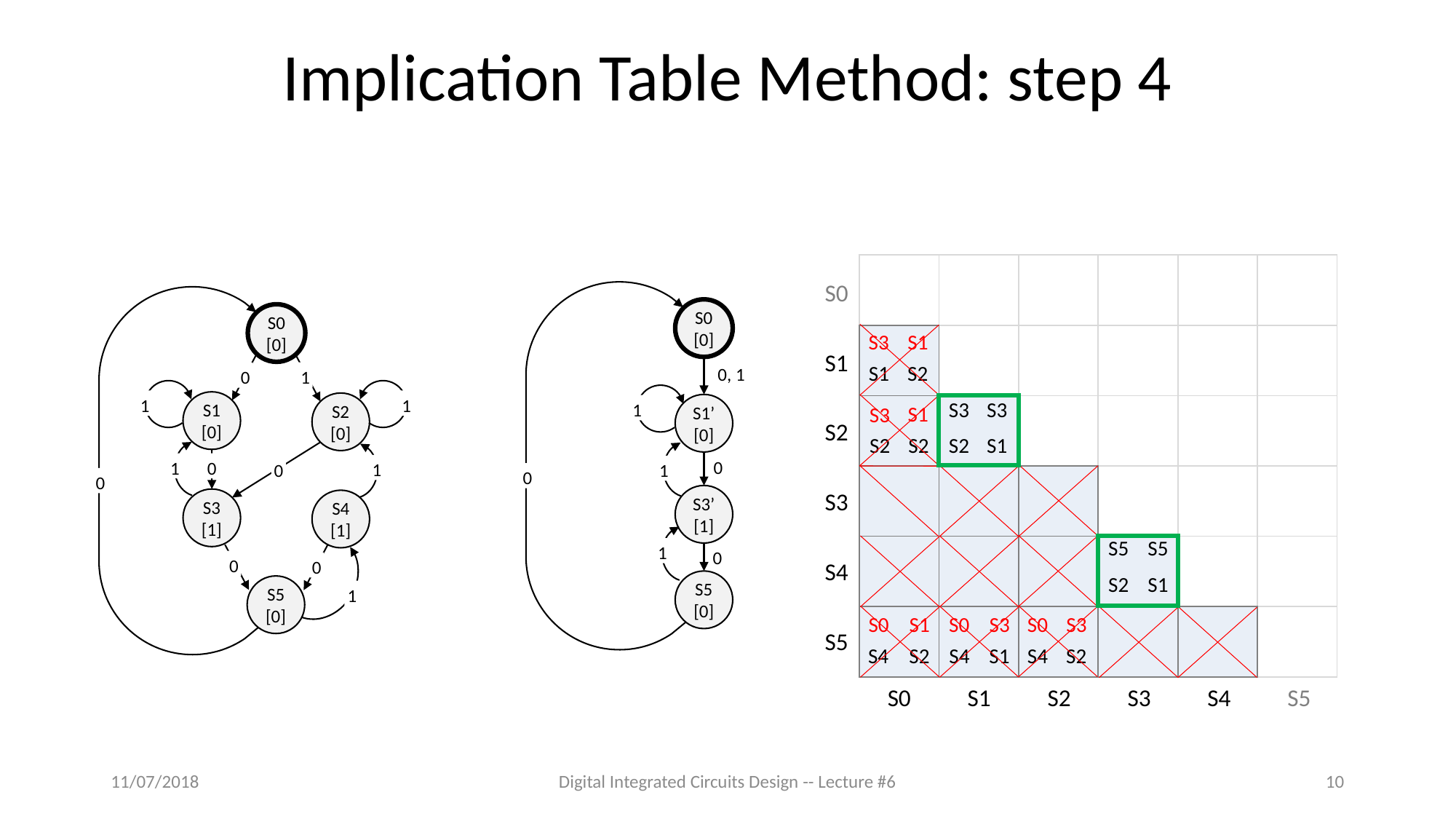

# Implication Table Method: step 4
|  |  |  |  |  |  |
| --- | --- | --- | --- | --- | --- |
|  |  |  |  |  |  |
|  |  |  |  |  |  |
|  |  |  |  |  |  |
|  |  |  |  |  |  |
|  |  |  |  |  |  |
S0

S0
[0]
0, 1

1
S1’
[0]

0
1
0
S3’
[1]

1
0
S5
[0]

S0
[0]
1
0

1

1
S1
[0]
S2
[0]

1
1
0
0
0
S3
[1]
S4
[1]

1
0
0
S5
[0]
| S3 |
| --- |
| S1 |
| S1 |
| --- |
| S2 |
S3
S1
S1

| S3 |
| --- |
| S2 |
| S1 |
| --- |
| S2 |
| S3 |
| --- |
| S2 |
| S3 |
| --- |
| S1 |
S1
S3
S2
S3
| S5 |
| --- |
| S2 |
| S5 |
| --- |
| S1 |

S4
| S0 |
| --- |
| S4 |
| S1 |
| --- |
| S2 |
| S0 |
| --- |
| S4 |
| S3 |
| --- |
| S1 |
| S0 |
| --- |
| S4 |
| S3 |
| --- |
| S2 |
S1
S0
S3
S0
S0
S3
S5
S0
S1
S2
S3
S4
S5
11/07/2018
Digital Integrated Circuits Design -- Lecture #6
10